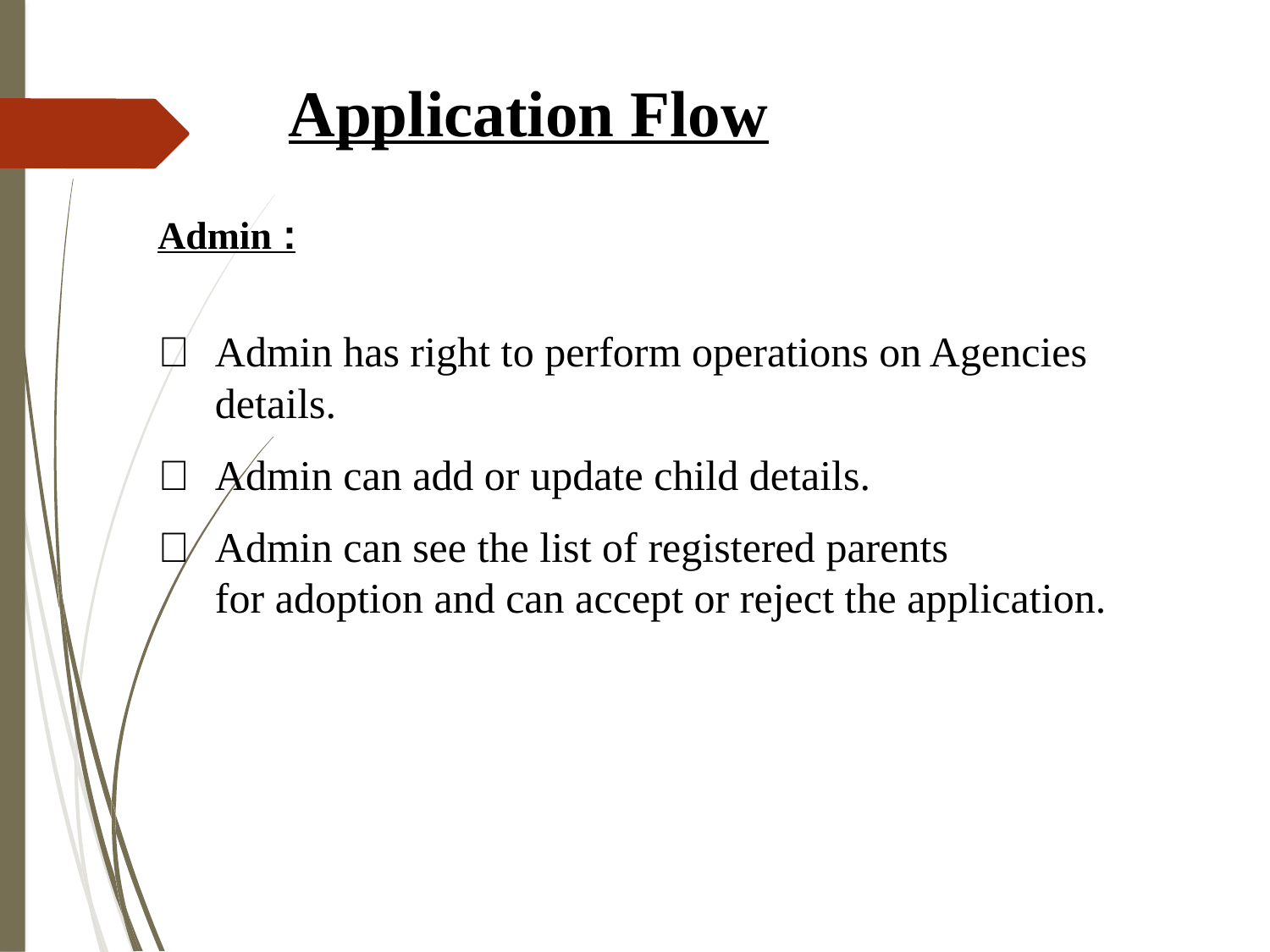

Application Flow
Admin :

Admin has right to perform operations on Agencies details.
Admin can add or update child details.
Admin can see the list of registered parents for adoption and can accept or reject the application.